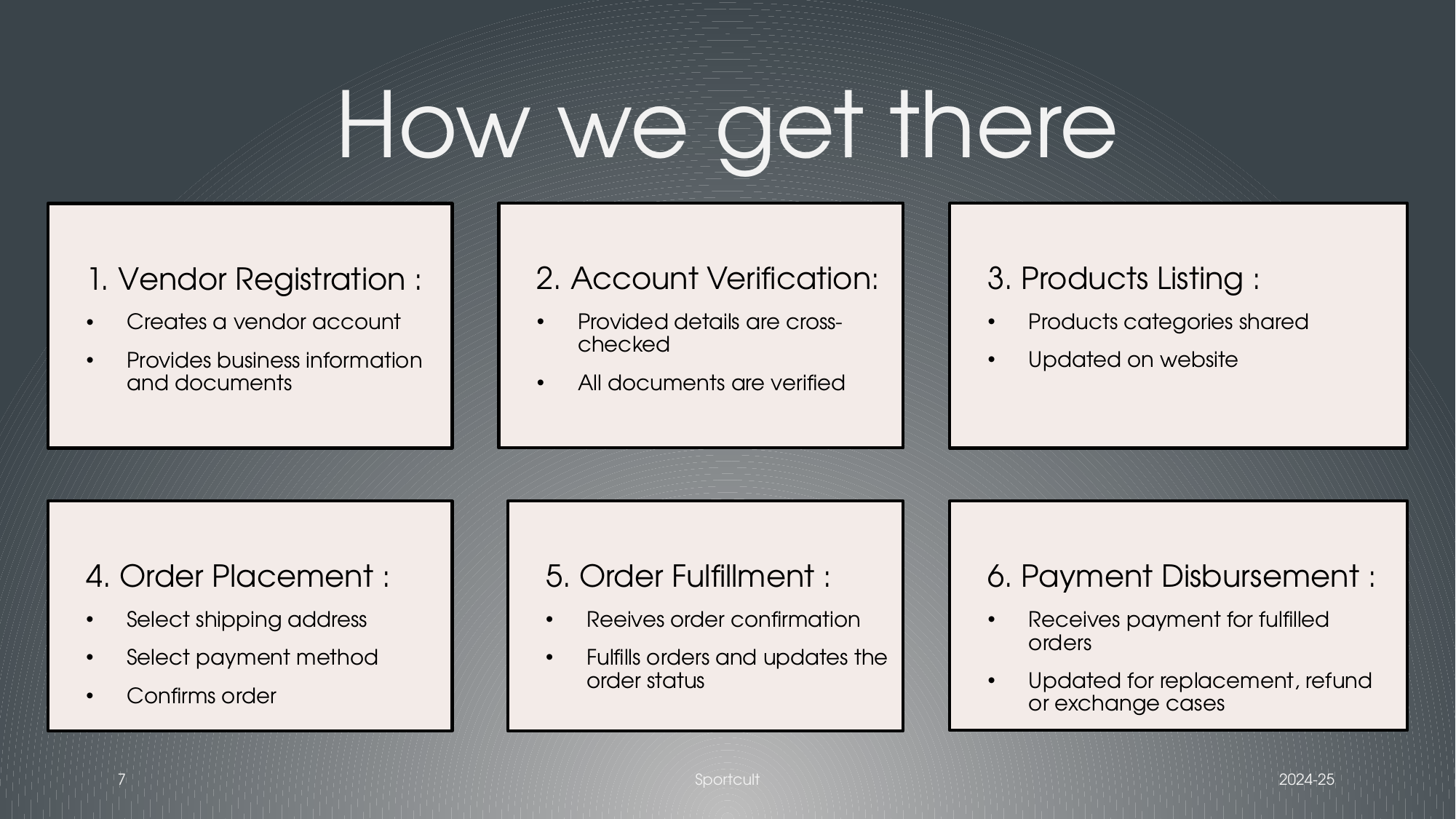

# How we get there​
2. Account Verification:
Provided details are cross-checked
All documents are verified
3. Products Listing :
Products categories shared
Updated on website
1. Vendor Registration :
Creates a vendor account
Provides business information and documents
4. Order Placement :
Select shipping address
Select payment method
Confirms order
5. Order Fulfillment :
Reeives order confirmation
Fulfills orders and updates the order status
6. Payment Disbursement :
Receives payment for fulfilled orders
Updated for replacement, refund or exchange cases
7
Sportcult
2024-25